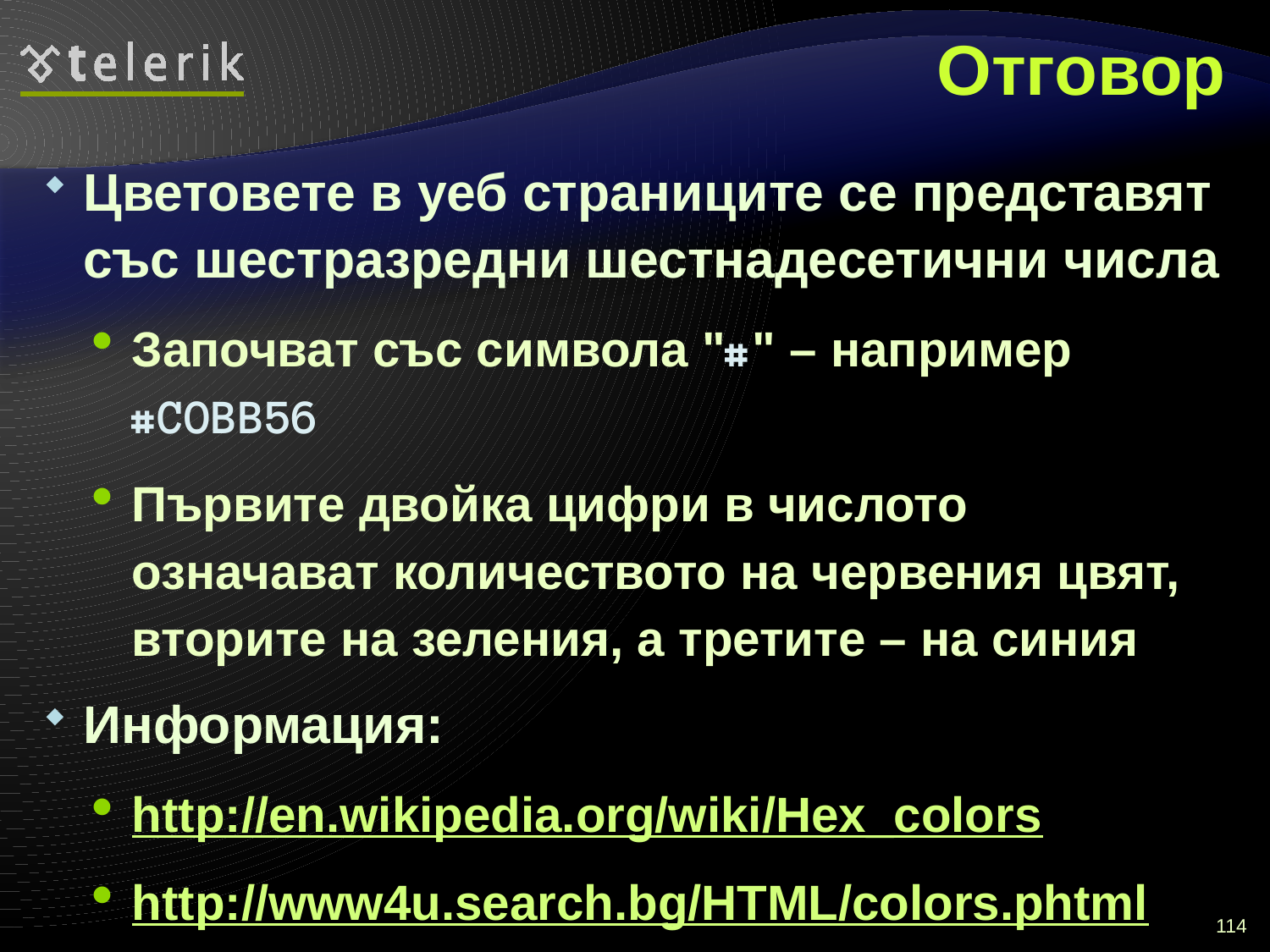

# Отговор
Цветовете в уеб страниците се представят със шестразредни шестнадесетични числа
Започват със символа "#" – например #COBB56
Първите двойка цифри в числото означават количеството на червения цвят, вторите на зеления, а третите – на синия
Информация:
http://en.wikipedia.org/wiki/Hex_colors
http://www4u.search.bg/HTML/colors.phtml
114